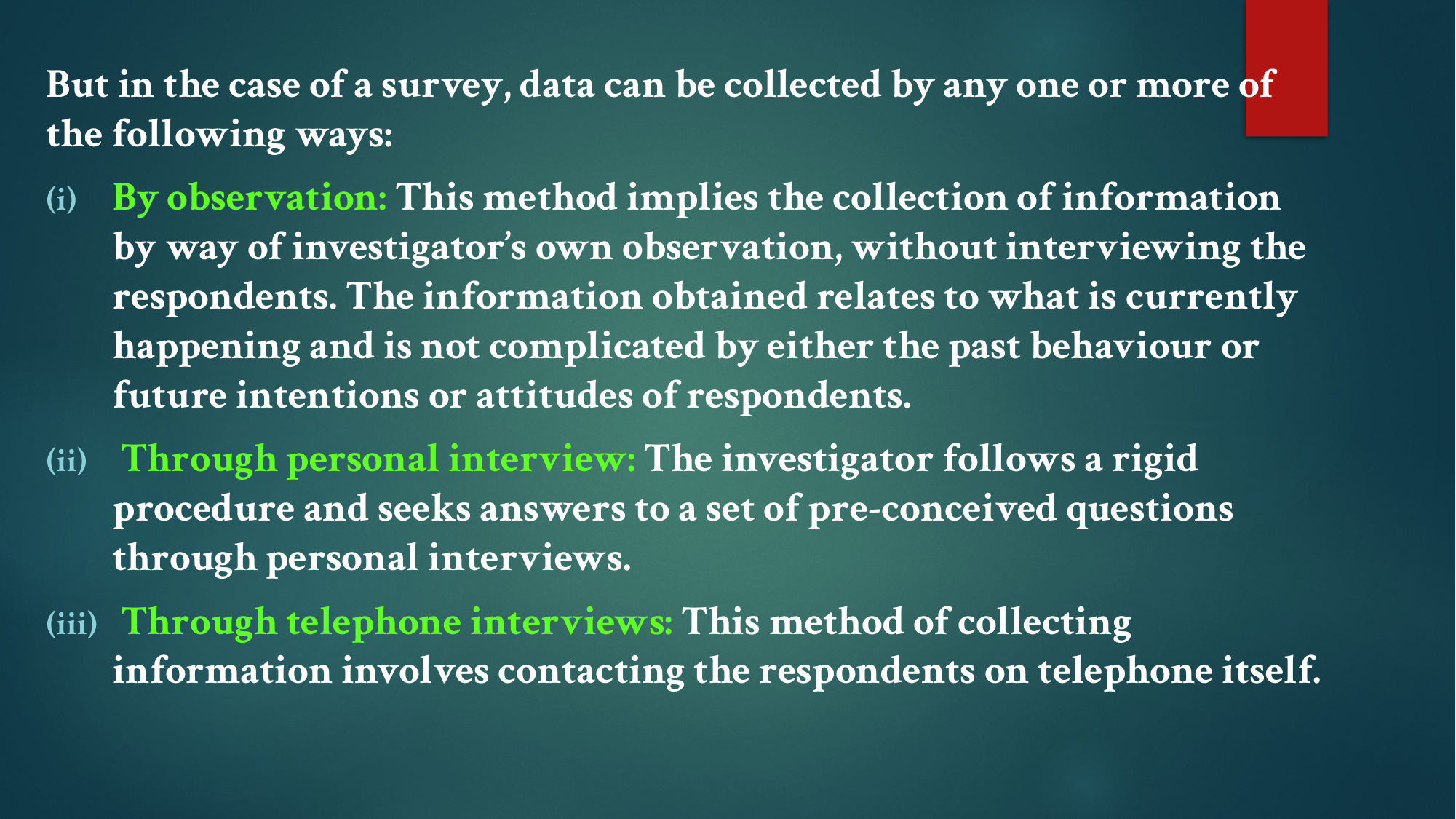

But in the case of a survey, data can be collected by any one or more of the following ways:
By observation: This method implies the collection of information by way of investigator’s own observation, without interviewing the respondents. The information obtained relates to what is currently happening and is not complicated by either the past behaviour or future intentions or attitudes of respondents.
 Through personal interview: The investigator follows a rigid procedure and seeks answers to a set of pre-conceived questions through personal interviews.
 Through telephone interviews: This method of collecting information involves contacting the respondents on telephone itself.